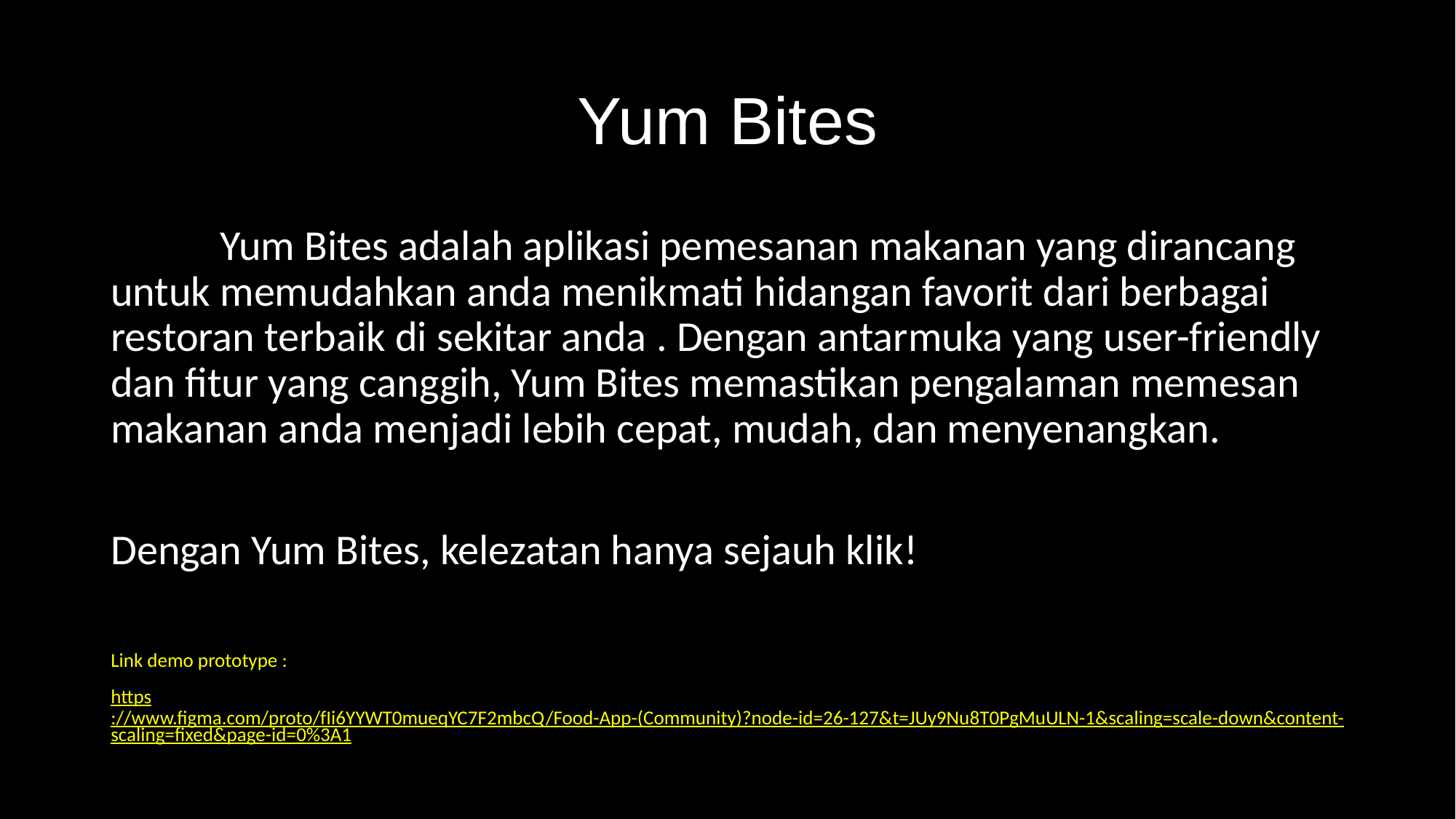

# Yum Bites
	Yum Bites adalah aplikasi pemesanan makanan yang dirancang untuk memudahkan anda menikmati hidangan favorit dari berbagai restoran terbaik di sekitar anda . Dengan antarmuka yang user-friendly dan fitur yang canggih, Yum Bites memastikan pengalaman memesan makanan anda menjadi lebih cepat, mudah, dan menyenangkan.

Dengan Yum Bites, kelezatan hanya sejauh klik!

Link demo prototype :
https://www.figma.com/proto/fIi6YYWT0mueqYC7F2mbcQ/Food-App-(Community)?node-id=26-127&t=JUy9Nu8T0PgMuULN-1&scaling=scale-down&content-scaling=fixed&page-id=0%3A1